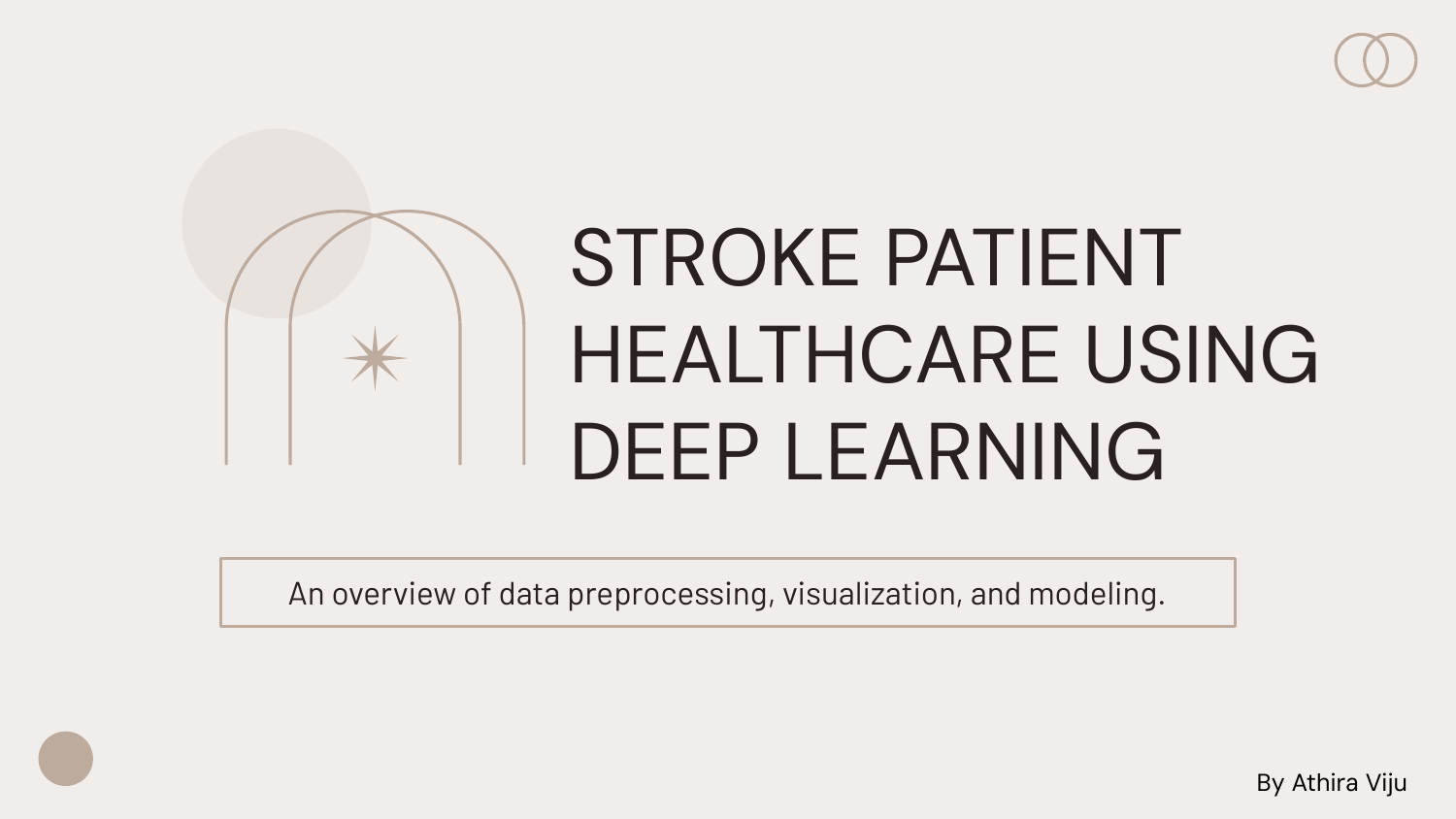

# STROKE PATIENT HEALTHCARE USING DEEP LEARNING

An overview of data preprocessing, visualization, and modeling.
By Athira Viju